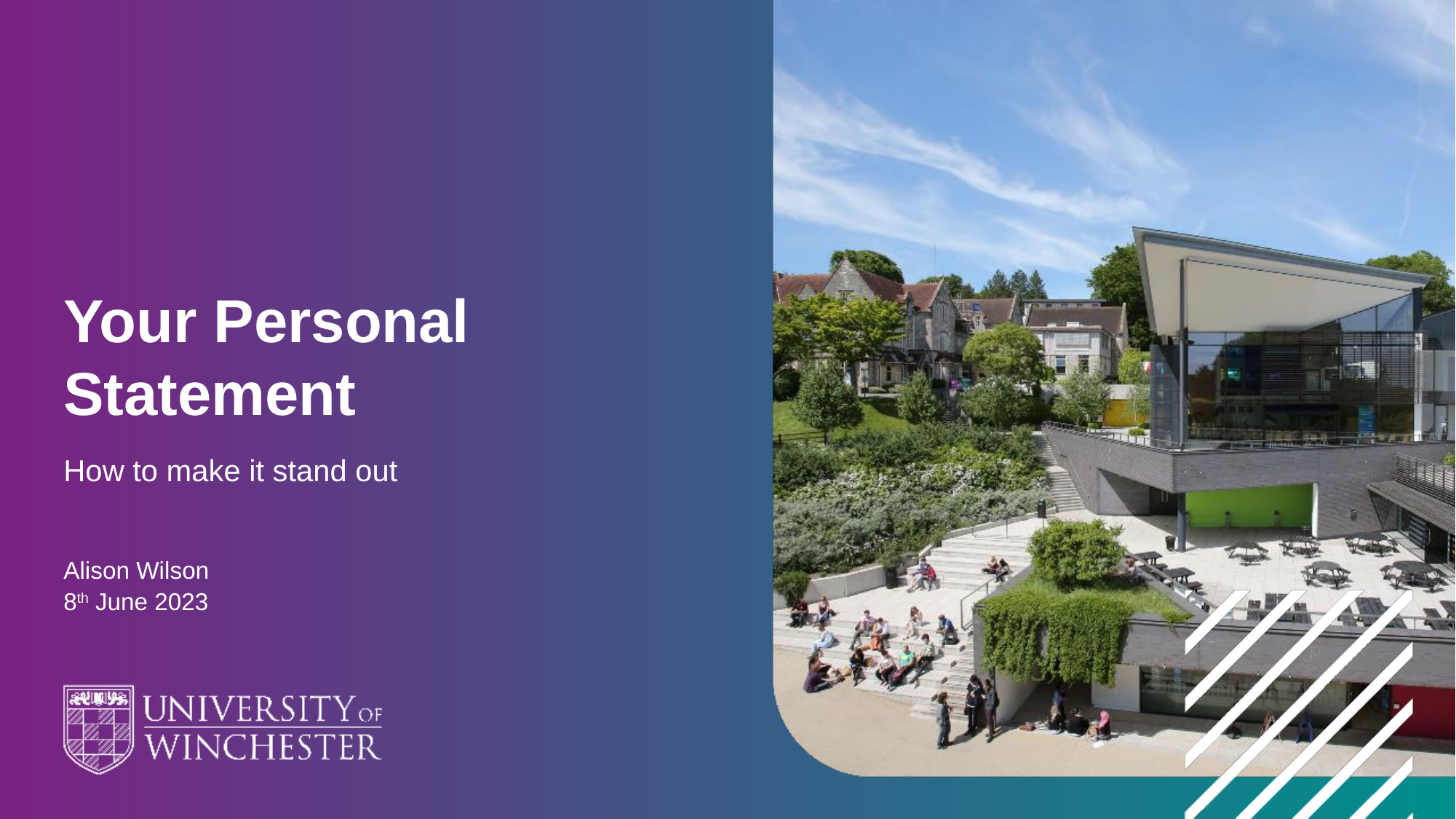

# Your Personal Statement
How to make it stand out
Alison Wilson
8th June 2023